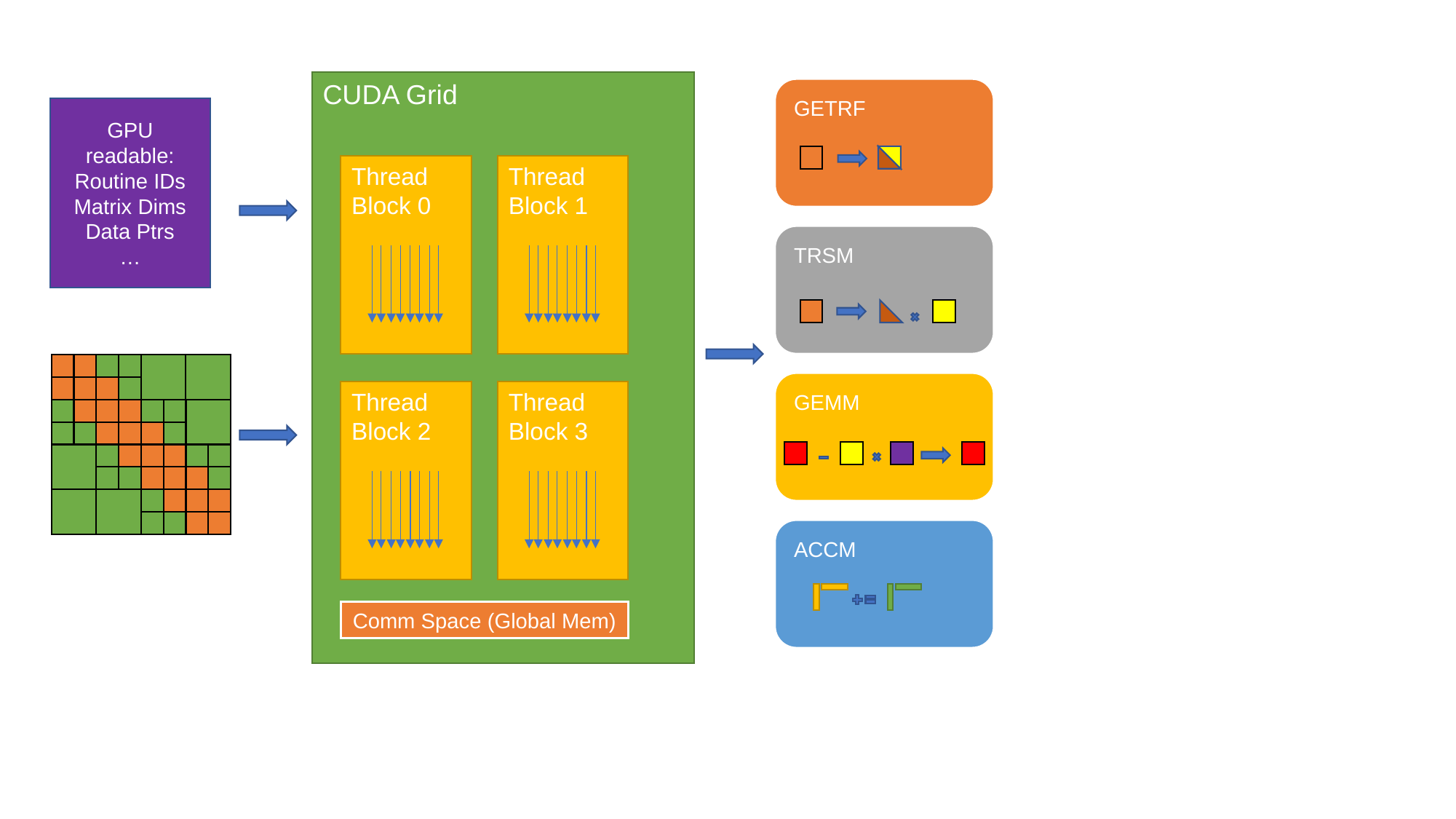

CUDA Grid
GETRF
TRSM
GEMM
ACCM
GPU readable:
Routine IDs
Matrix Dims
Data Ptrs
…

Thread Block 0
Thread Block 1

Thread Block 2
Thread Block 3

Comm Space (Global Mem)